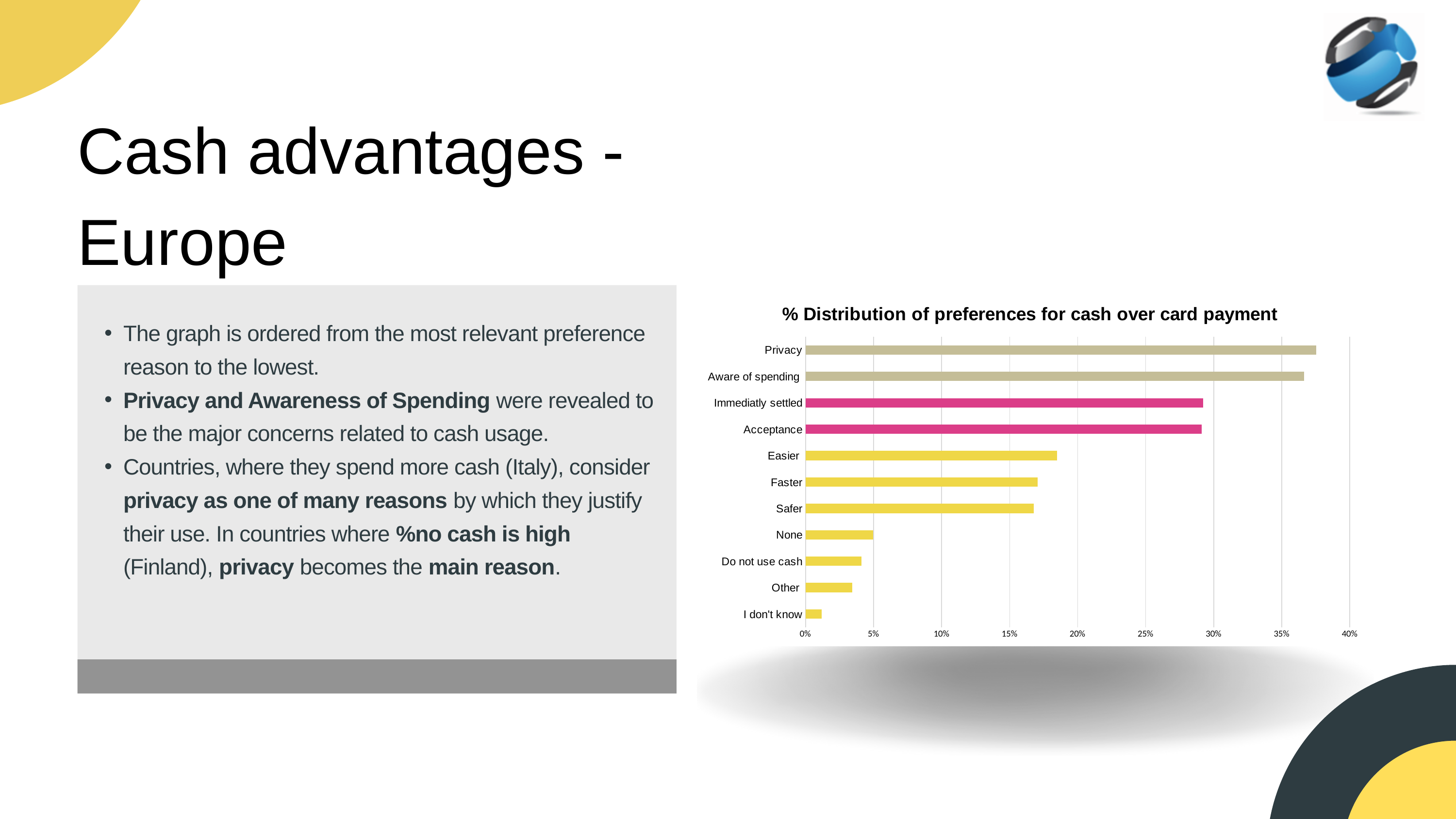

Cash advantages -
Europe

[unsupported chart]

The graph is ordered from the most relevant preference reason to the lowest.
Privacy and Awareness of Spending were revealed to be the major concerns related to cash usage.
Countries, where they spend more cash (Italy), consider privacy as one of many reasons by which they justify their use. In countries where %no cash is high (Finland), privacy becomes the main reason.